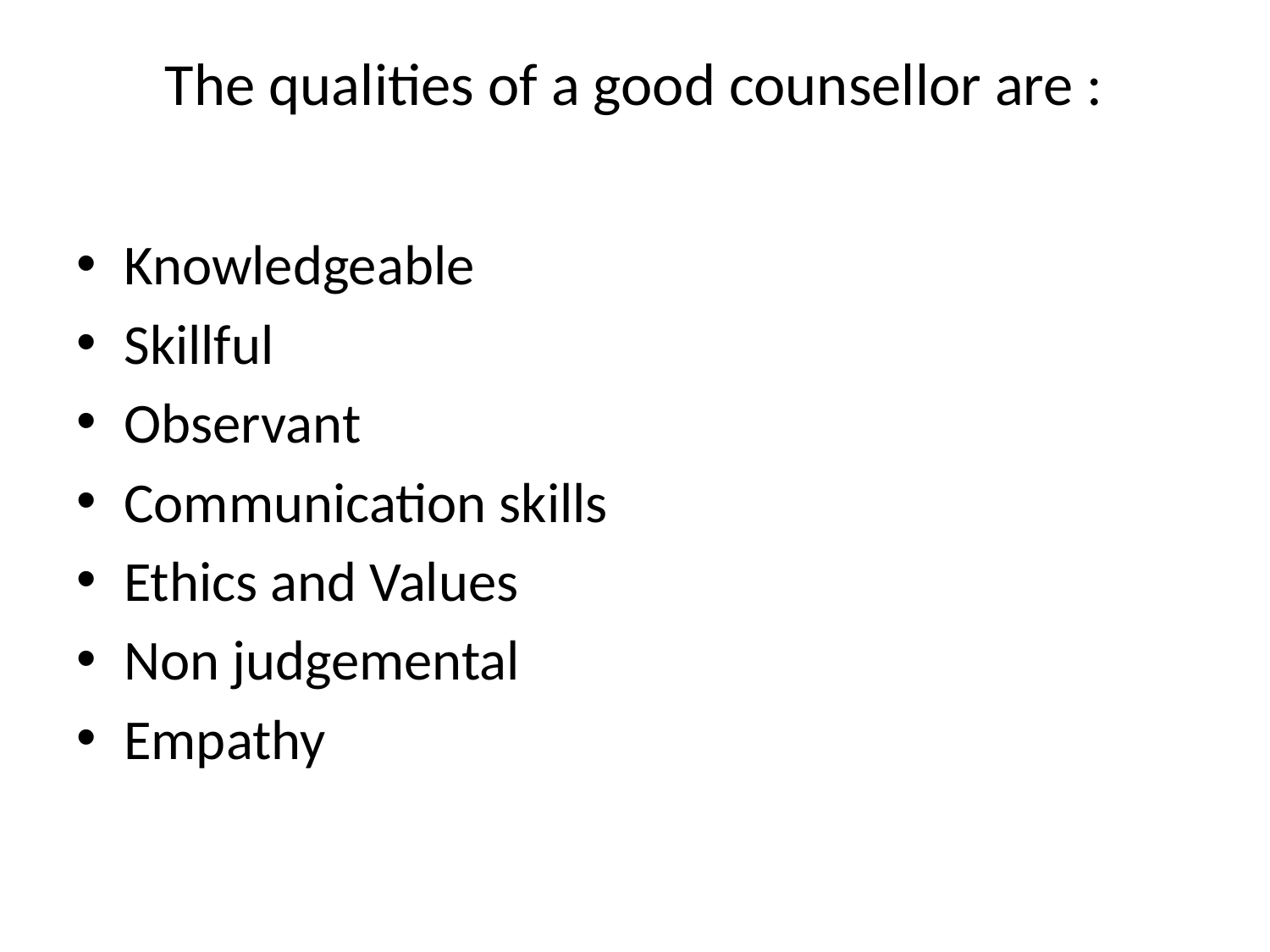

# The qualities of a good counsellor are :
Knowledgeable
Skillful
Observant
Communication skills
Ethics and Values
Non judgemental
Empathy